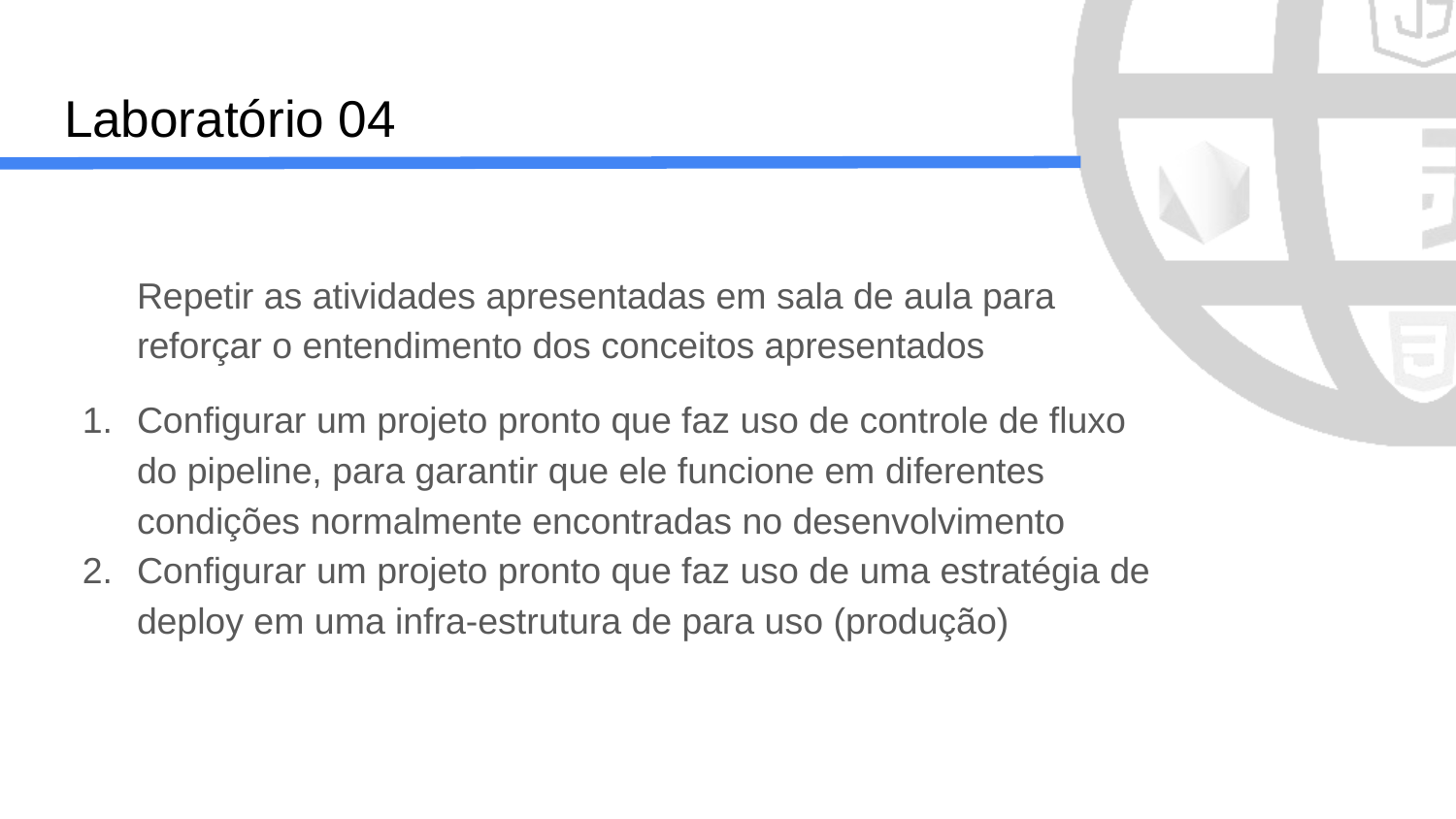

# Laboratório 04

Repetir as atividades apresentadas em sala de aula para reforçar o entendimento dos conceitos apresentados
Configurar um projeto pronto que faz uso de controle de fluxo do pipeline, para garantir que ele funcione em diferentes condições normalmente encontradas no desenvolvimento
Configurar um projeto pronto que faz uso de uma estratégia de deploy em uma infra-estrutura de para uso (produção)